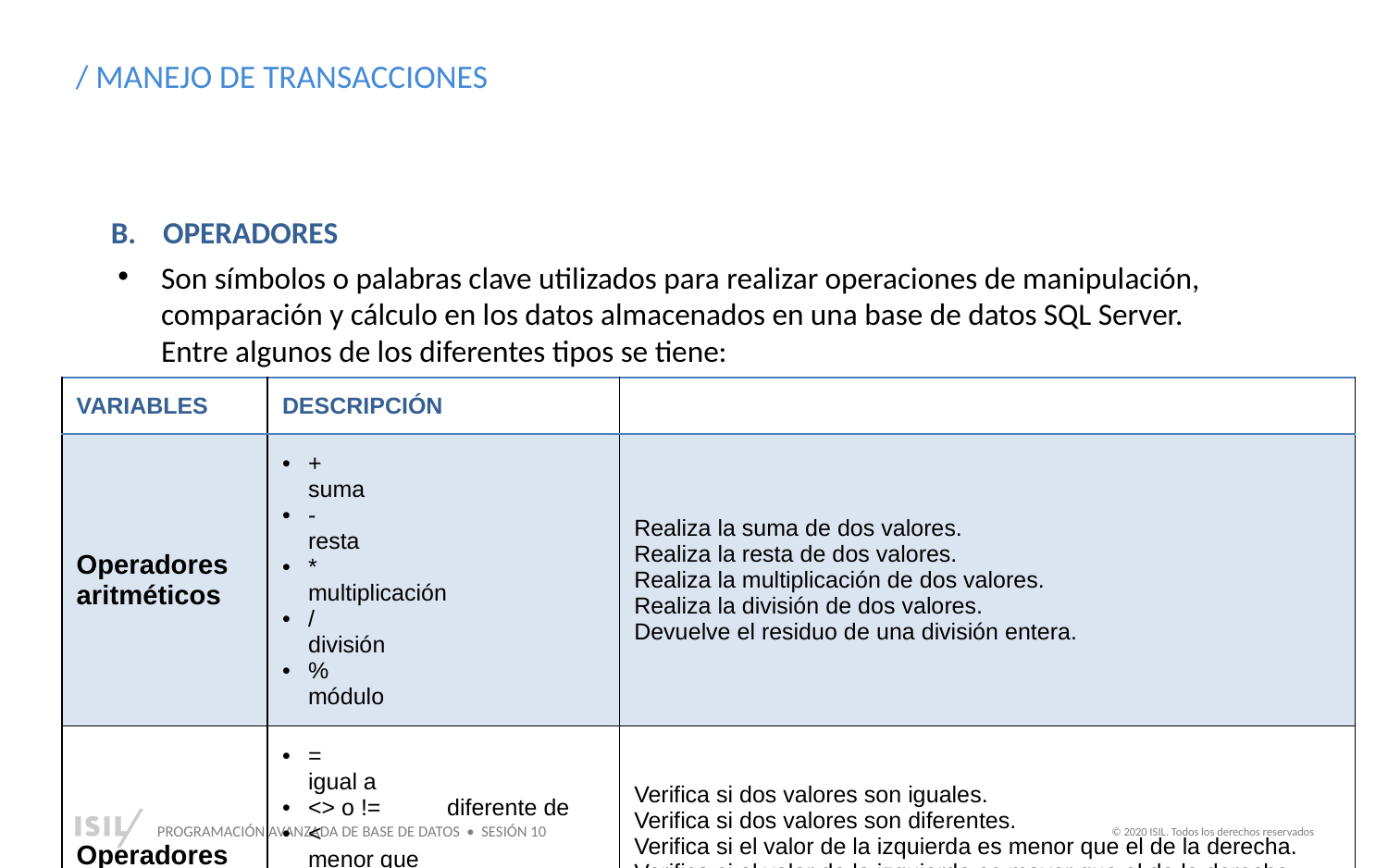

/ MANEJO DE TRANSACCIONES
OPERADORES
Son símbolos o palabras clave utilizados para realizar operaciones de manipulación, comparación y cálculo en los datos almacenados en una base de datos SQL Server. Entre algunos de los diferentes tipos se tiene:
| VARIABLES | DESCRIPCIÓN |  |
| --- | --- | --- |
| Operadores aritméticos | + suma - resta \* multiplicación / división % módulo | Realiza la suma de dos valores. Realiza la resta de dos valores. Realiza la multiplicación de dos valores. Realiza la división de dos valores. Devuelve el residuo de una división entera. |
| Operadores de comparación | = igual a <> o != diferente de < menor que > mayor que <= menor o igual que >= mayor o igual que | Verifica si dos valores son iguales. Verifica si dos valores son diferentes. Verifica si el valor de la izquierda es menor que el de la derecha. Verifica si el valor de la izquierda es mayor que el de la derecha. Verifica si el valor de la izquierda es menor o igual que el de la derecha. Verifica si el valor de la izquierda es mayor o igual que el de la derecha. |